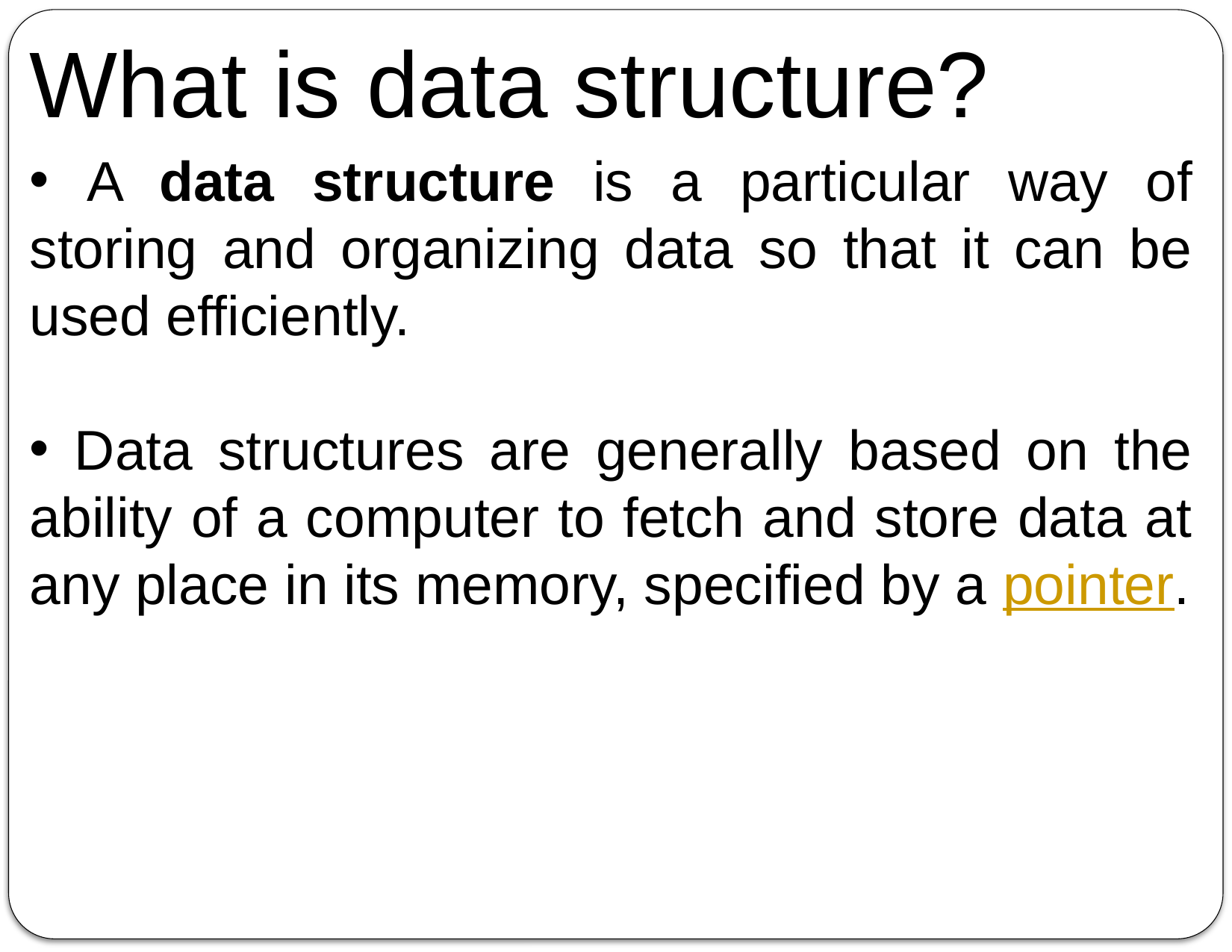

What is data structure?
 A data structure is a particular way of storing and organizing data so that it can be used efficiently.

 Data structures are generally based on the ability of a computer to fetch and store data at any place in its memory, specified by a pointer.